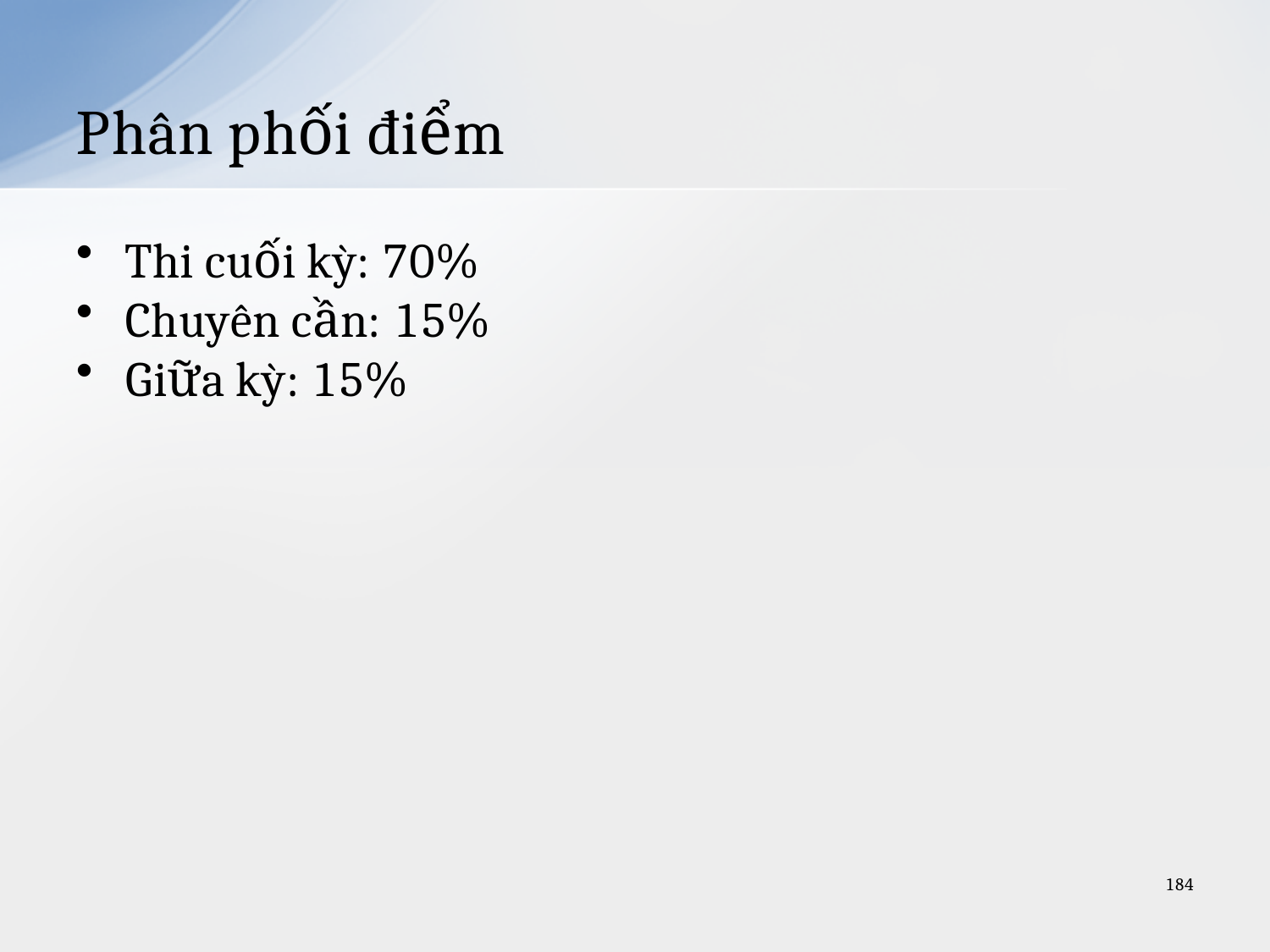

# Phân phối điểm
Thi cuối kỳ: 70%
Chuyên cần: 15%
Giữa kỳ: 15%
184